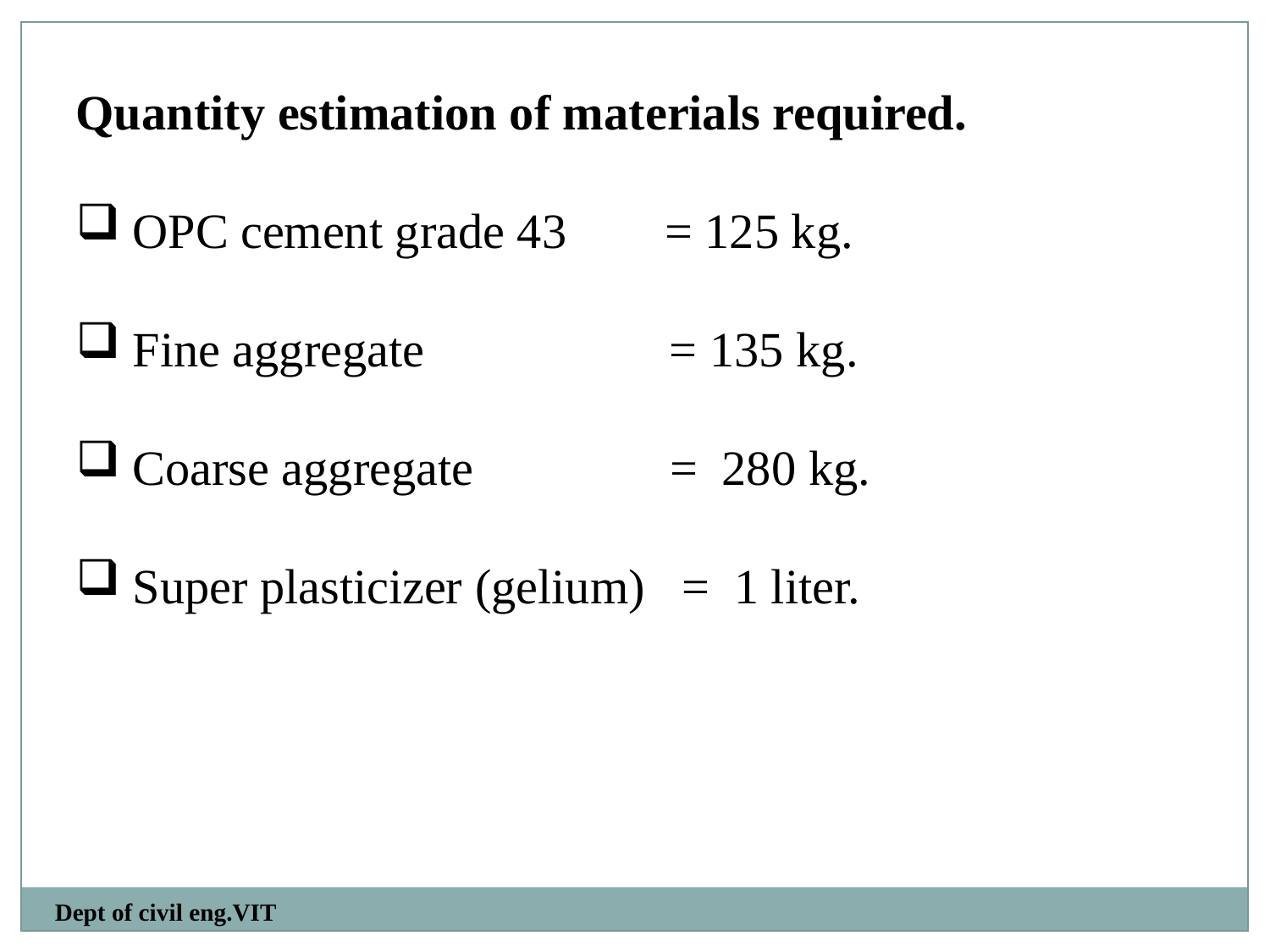

Quantity estimation of materials required.

 OPC cement grade 43        = 125 kg.

 Fine aggregate                    = 135 kg.

 Coarse aggregate                =  280 kg.

 Super plasticizer (gelium)   =  1 liter.
Dept of civil eng.VIT